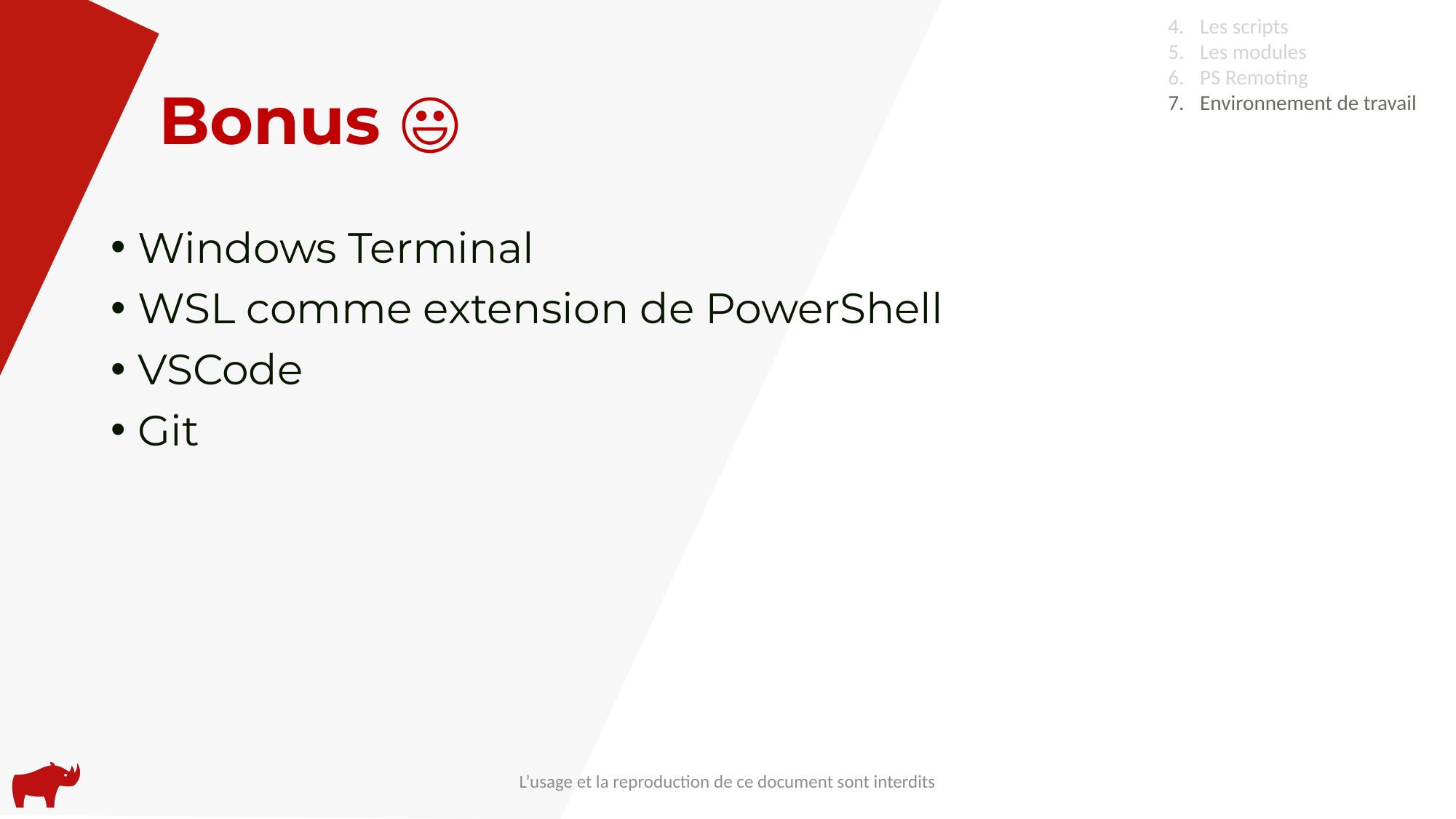

Les scripts
Les modules
PS Remoting
Environnement de travail
# Bonus 😃
Windows Terminal
WSL comme extension de PowerShell
VSCode
Git

L’usage et la reproduction de ce document sont interdits